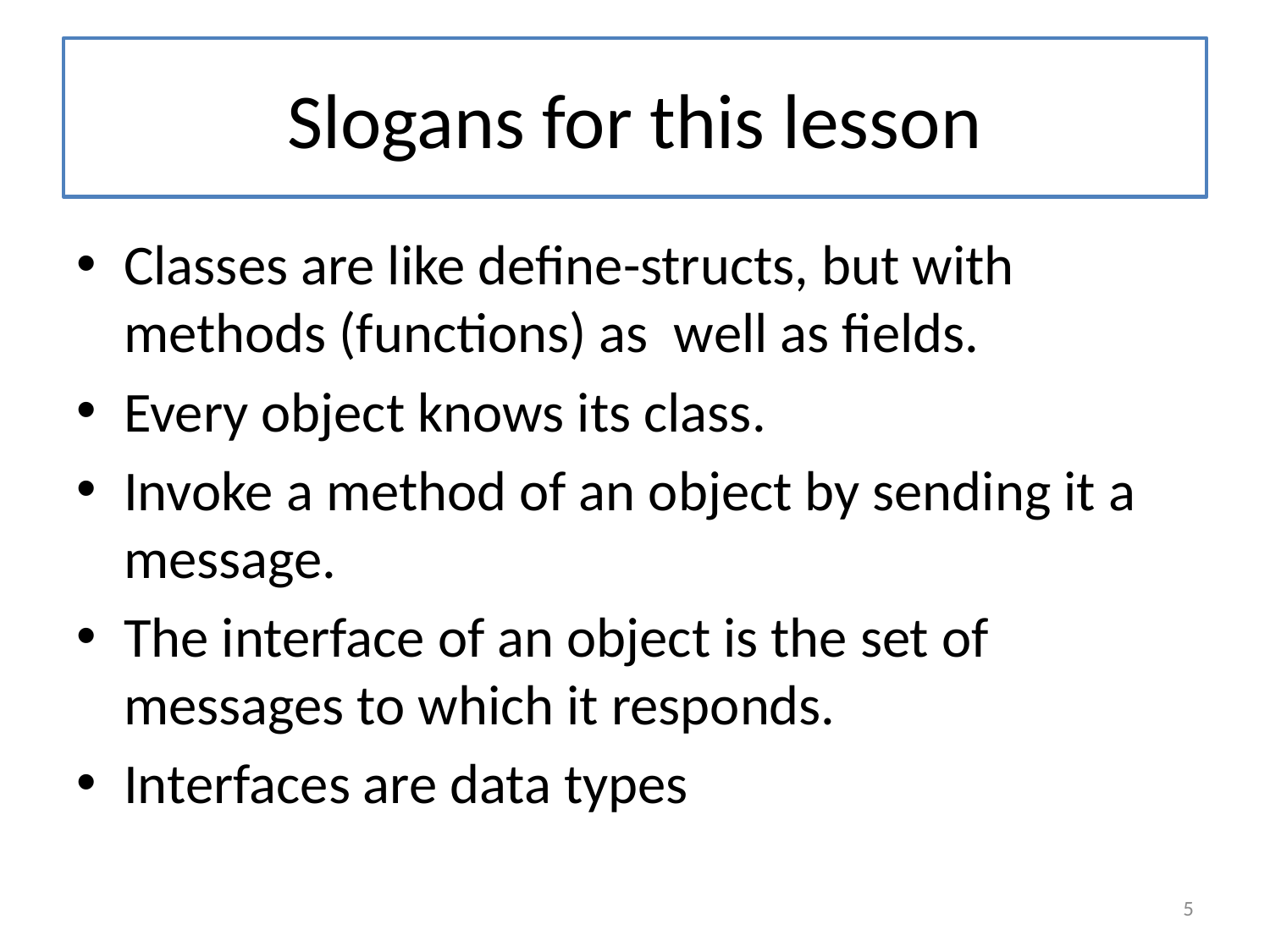

# Slogans for this lesson
Classes are like define-structs, but with methods (functions) as  well as fields.
Every object knows its class.
Invoke a method of an object by sending it a message.
The interface of an object is the set of messages to which it responds.
Interfaces are data types
5